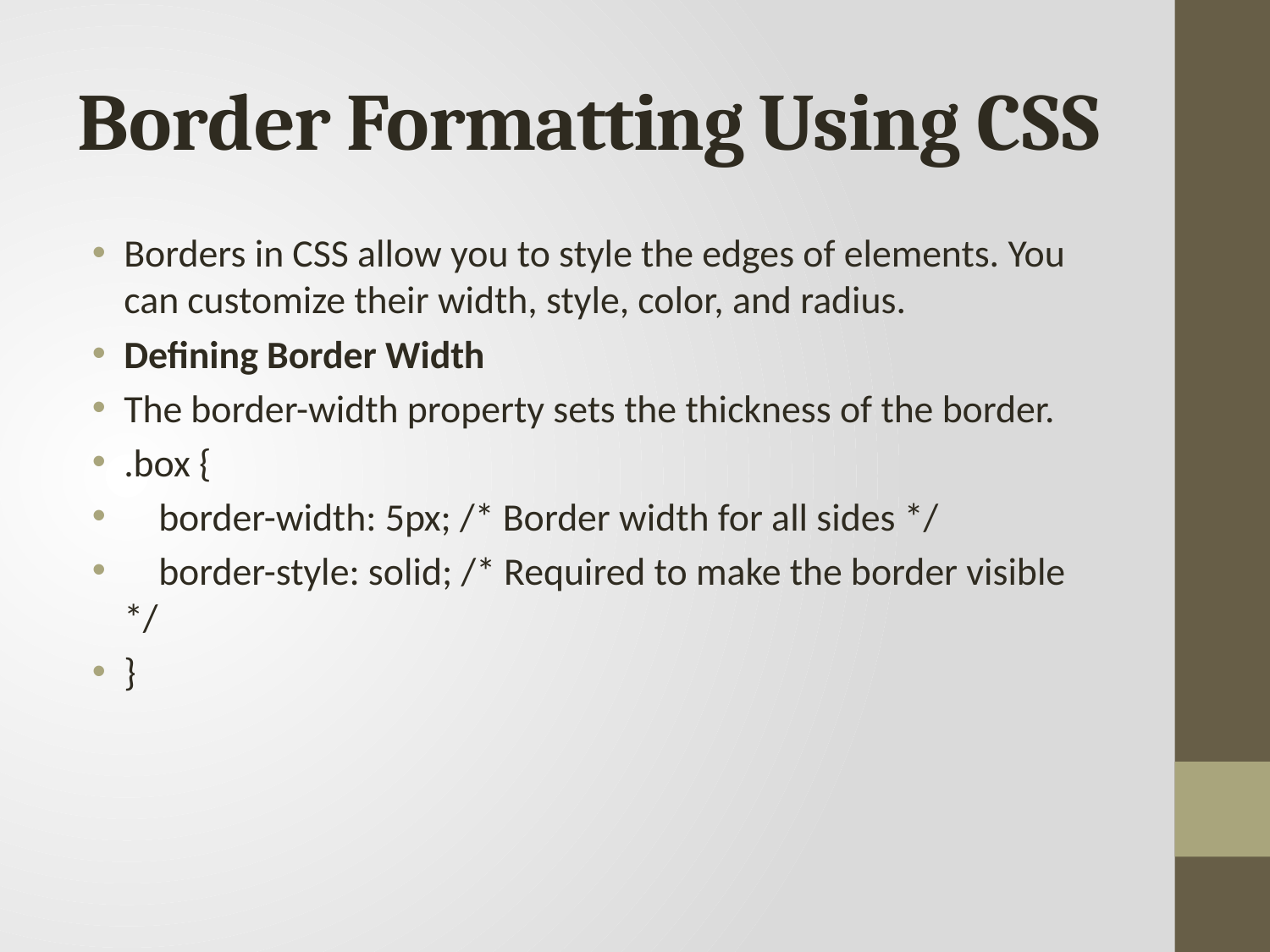

# Border Formatting Using CSS
Borders in CSS allow you to style the edges of elements. You can customize their width, style, color, and radius.
Defining Border Width
The border-width property sets the thickness of the border.
.box {
    border-width: 5px; /* Border width for all sides */
    border-style: solid; /* Required to make the border visible */
}